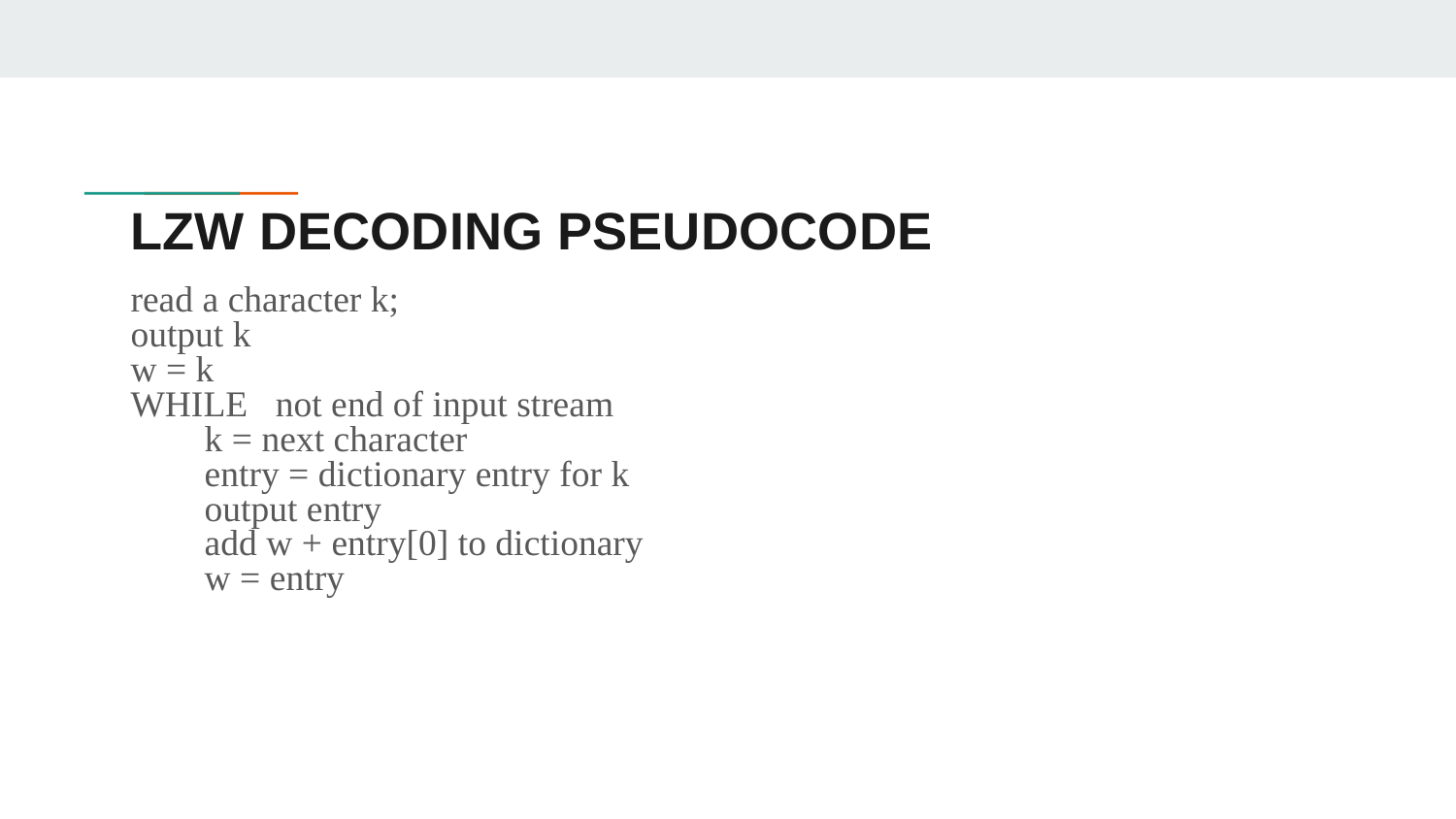

# LZW DECODING PSEUDOCODE
read a character k;
output k
w = k
WHILE   not end of input stream
        k = next character
        entry = dictionary entry for k
        output entry
        add w + entry[0] to dictionary
        w = entry